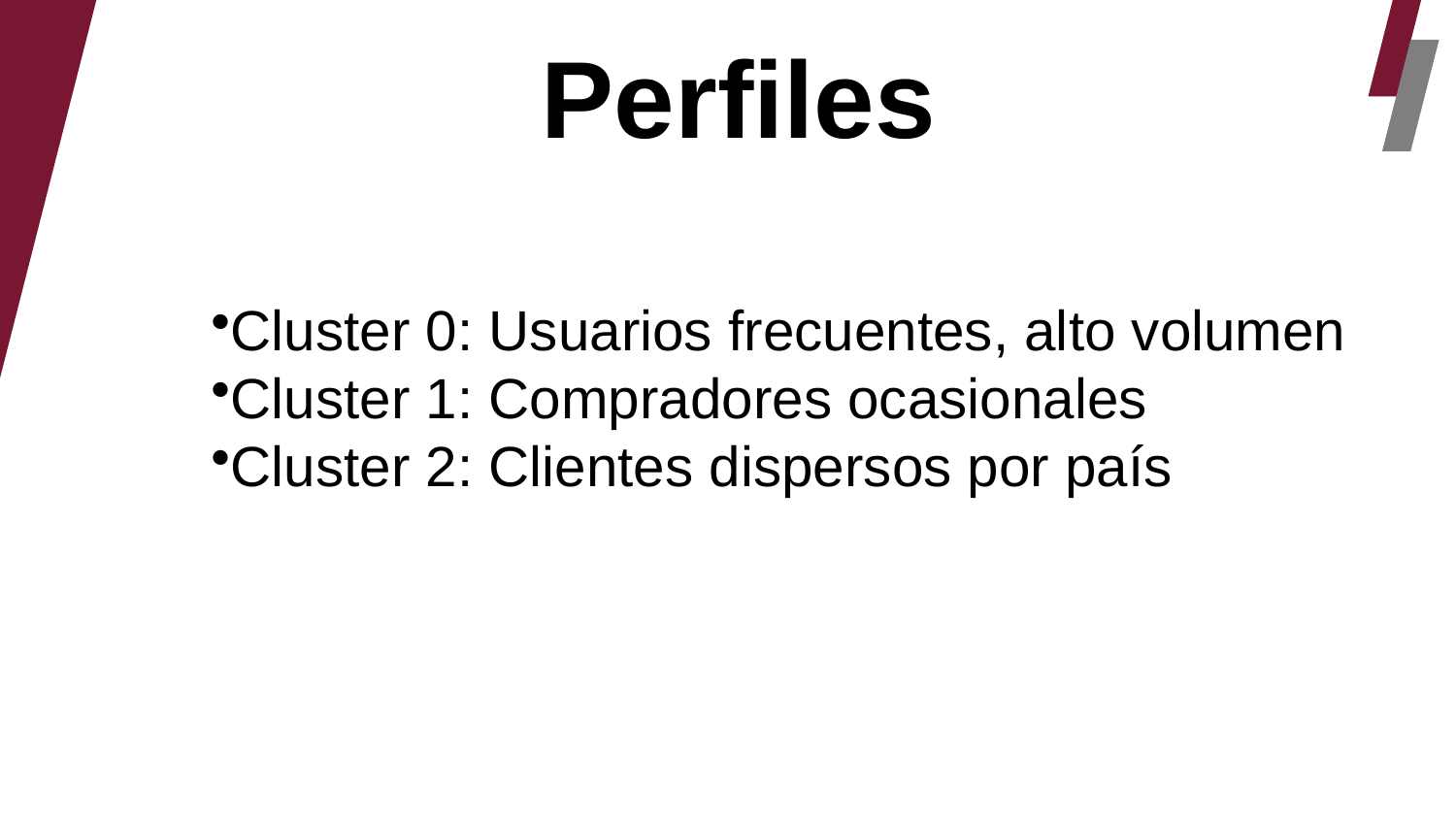

Perfiles

Cluster 0: Usuarios frecuentes, alto volumen
Cluster 1: Compradores ocasionales
Cluster 2: Clientes dispersos por país